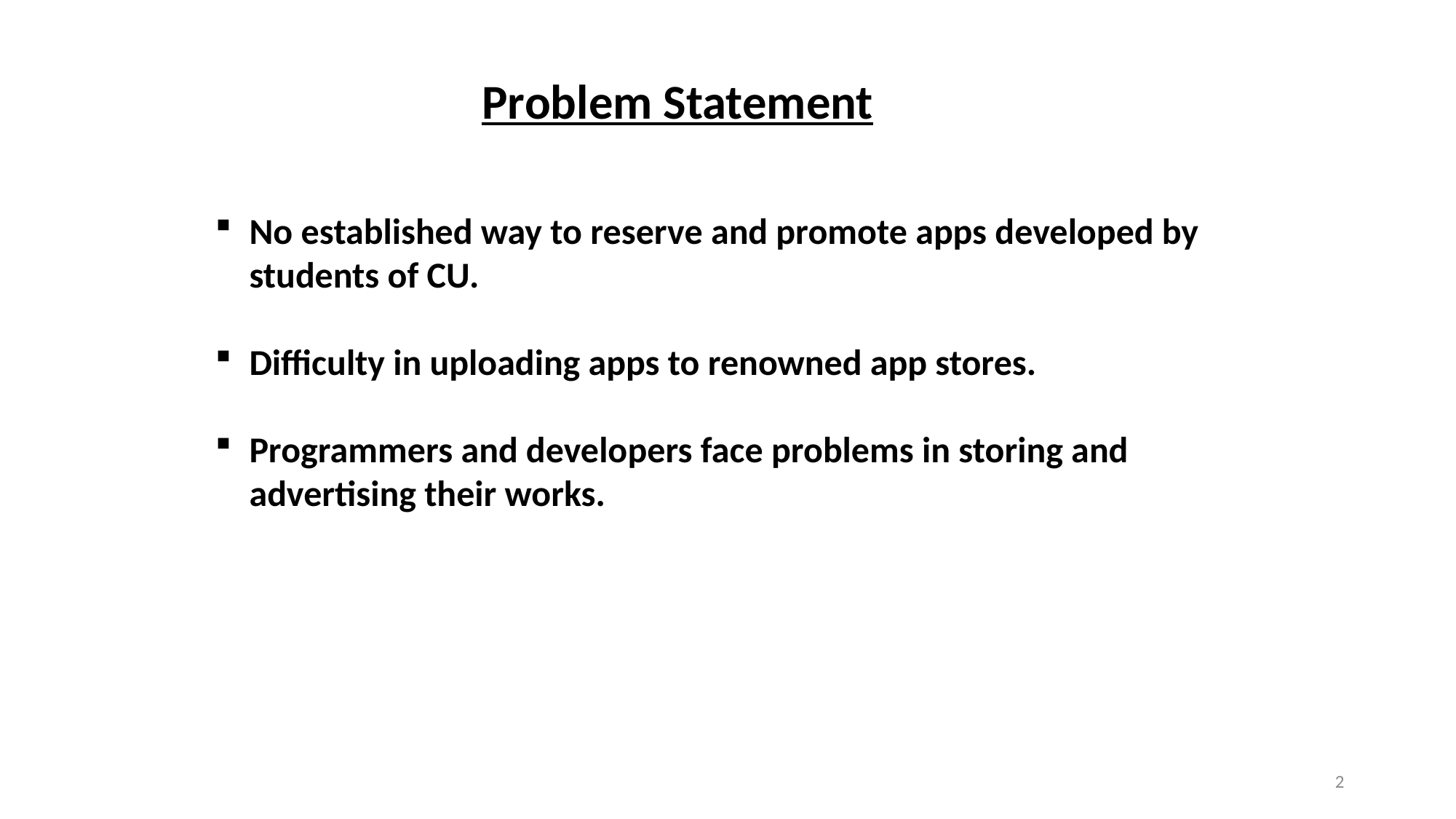

Problem Statement
No established way to reserve and promote apps developed by students of CU.

Difficulty in uploading apps to renowned app stores.

Programmers and developers face problems in storing and advertising their works.
2